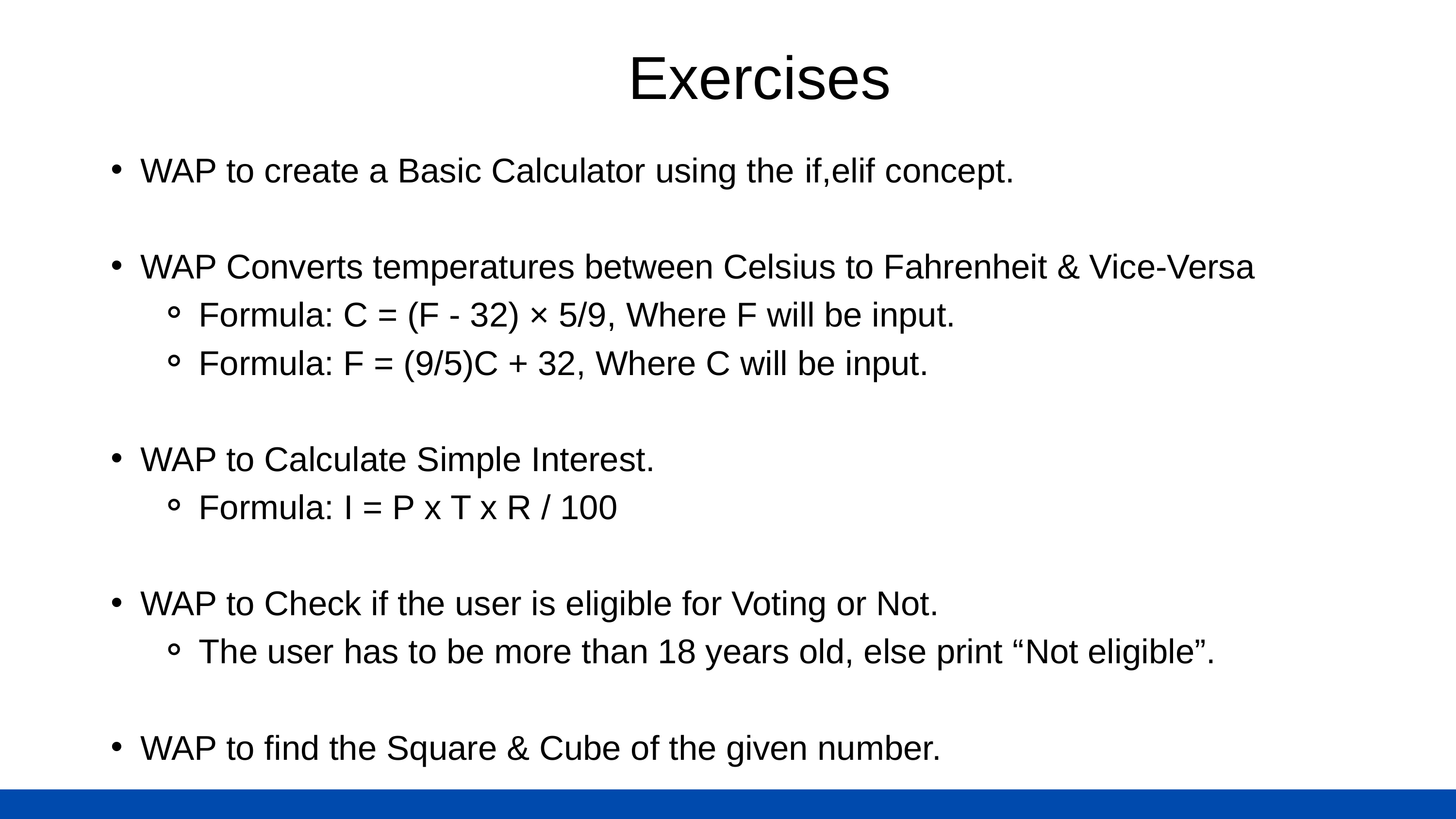

Exercises
WAP to create a Basic Calculator using the if,elif concept.

WAP Converts temperatures between Celsius to Fahrenheit & Vice-Versa
Formula: C = (F - 32) × 5/9, Where F will be input.
Formula: F = (9/5)C + 32, Where C will be input.

WAP to Calculate Simple Interest.
Formula: I = P x T x R / 100

WAP to Check if the user is eligible for Voting or Not.
The user has to be more than 18 years old, else print “Not eligible”.

WAP to find the Square & Cube of the given number.